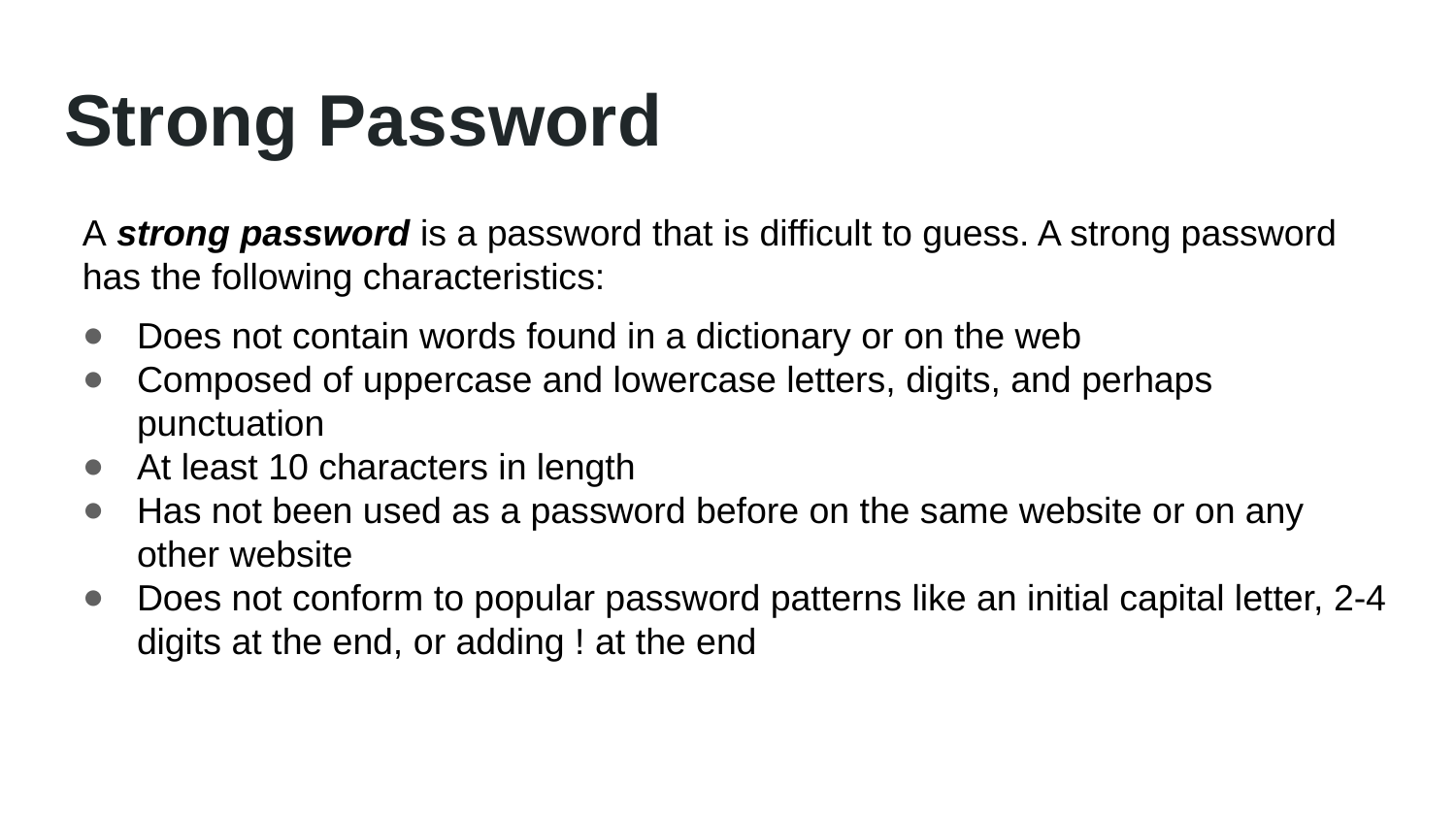

# Strong Password
A strong password is a password that is difficult to guess. A strong password has the following characteristics:
Does not contain words found in a dictionary or on the web
Composed of uppercase and lowercase letters, digits, and perhaps punctuation
At least 10 characters in length
Has not been used as a password before on the same website or on any other website
Does not conform to popular password patterns like an initial capital letter, 2-4 digits at the end, or adding ! at the end